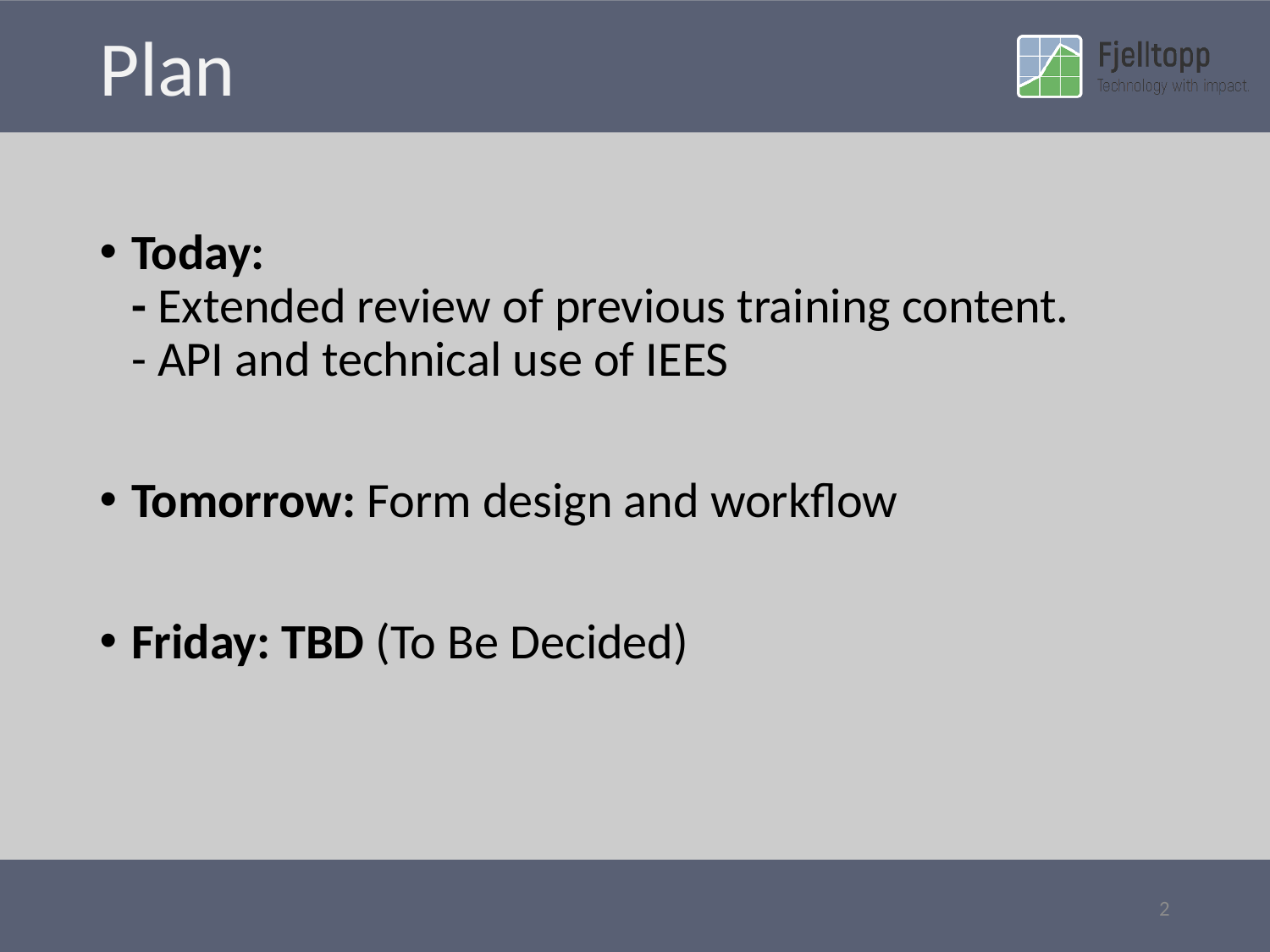

# Plan
Today:
- Extended review of previous training content.
- API and technical use of IEES

Tomorrow: Form design and workflow

Friday: TBD (To Be Decided)
2